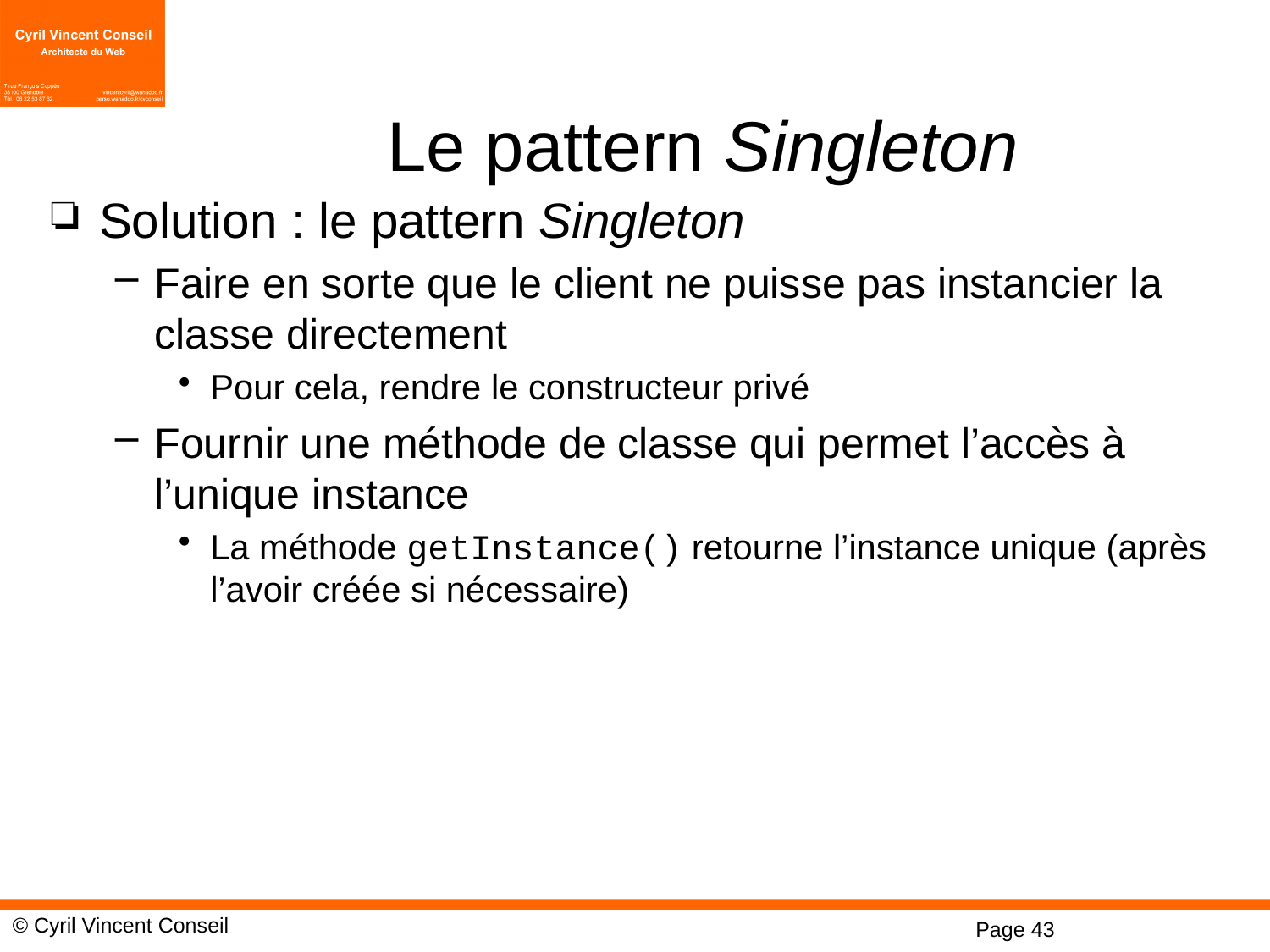

# Le pattern Singleton
Solution : le pattern Singleton
Faire en sorte que le client ne puisse pas instancier la classe directement
Pour cela, rendre le constructeur privé
Fournir une méthode de classe qui permet l’accès à l’unique instance
La méthode getInstance() retourne l’instance unique (après l’avoir créée si nécessaire)